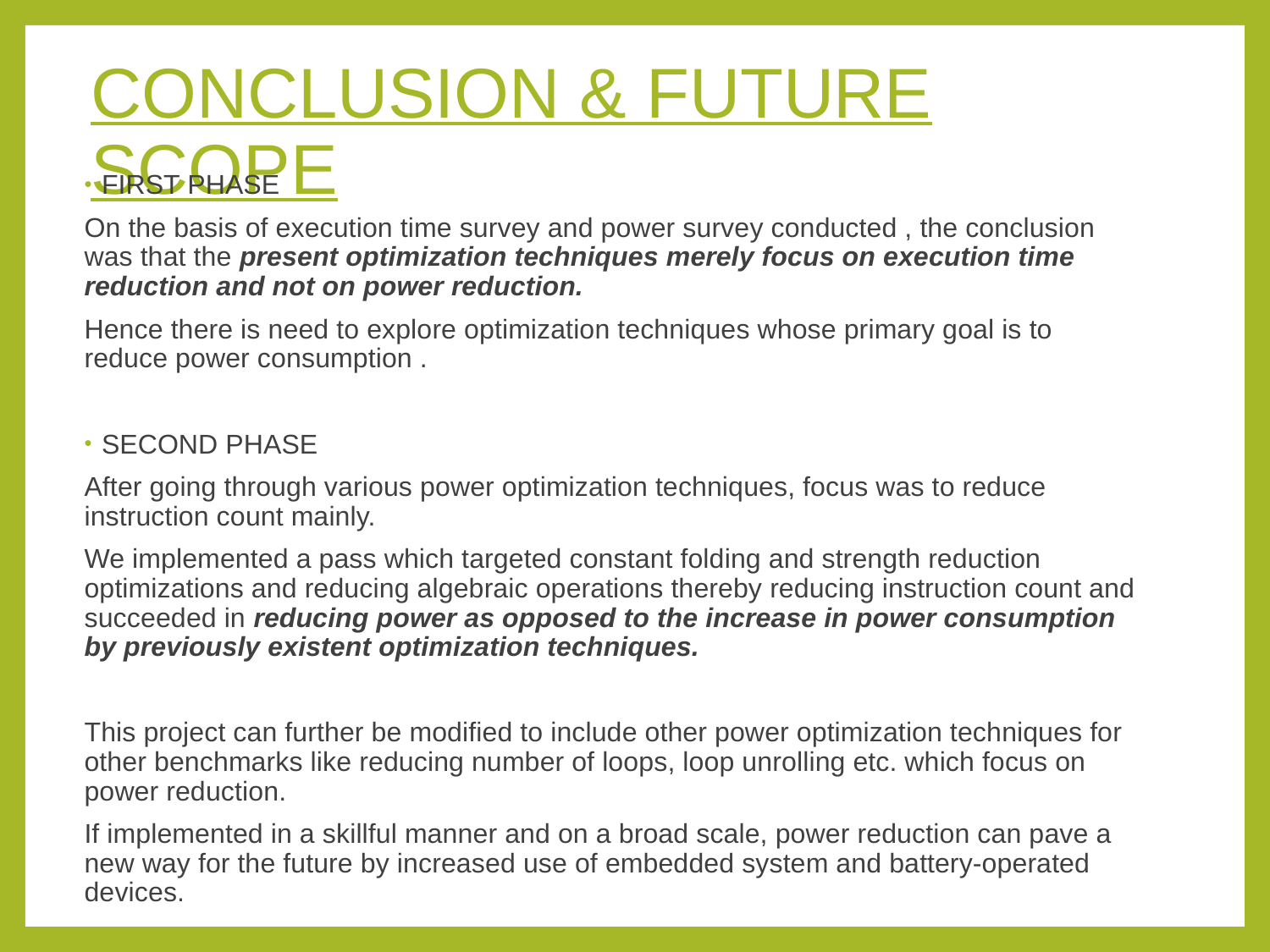

# CONCLUSION & FUTURE SCOPE

FIRST PHASE
On the basis of execution time survey and power survey conducted , the conclusion was that the present optimization techniques merely focus on execution time reduction and not on power reduction.
Hence there is need to explore optimization techniques whose primary goal is to reduce power consumption .

SECOND PHASE
After going through various power optimization techniques, focus was to reduce instruction count mainly.
We implemented a pass which targeted constant folding and strength reduction optimizations and reducing algebraic operations thereby reducing instruction count and succeeded in reducing power as opposed to the increase in power consumption by previously existent optimization techniques.

This project can further be modified to include other power optimization techniques for other benchmarks like reducing number of loops, loop unrolling etc. which focus on power reduction.
If implemented in a skillful manner and on a broad scale, power reduction can pave a new way for the future by increased use of embedded system and battery-operated devices.